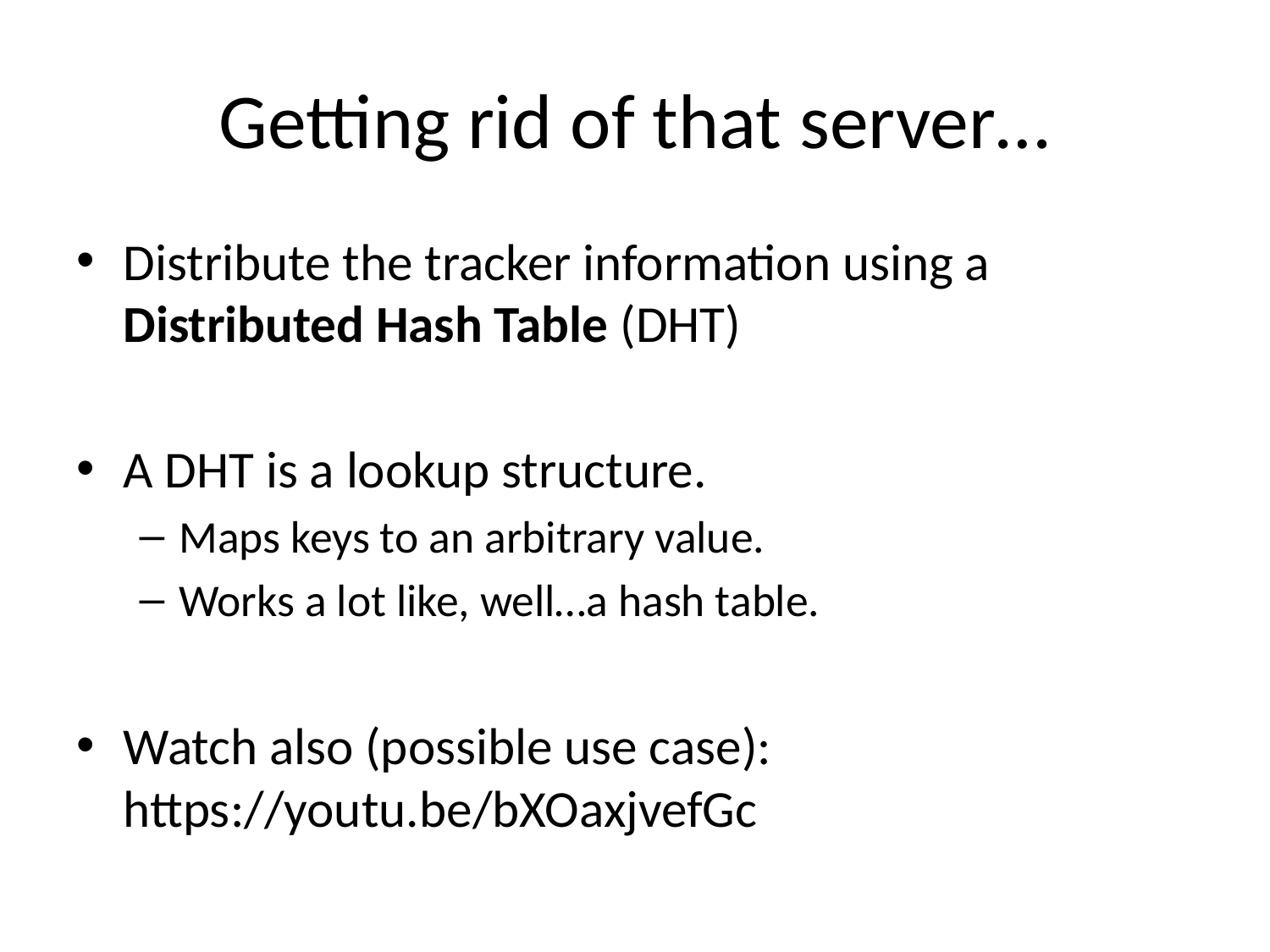

# Getting rid of that server…
Distribute the tracker information using a Distributed Hash Table (DHT)

A DHT is a lookup structure.
Maps keys to an arbitrary value.
Works a lot like, well…a hash table.

Watch also (possible use case):
https://youtu.be/bXOaxjvefGc